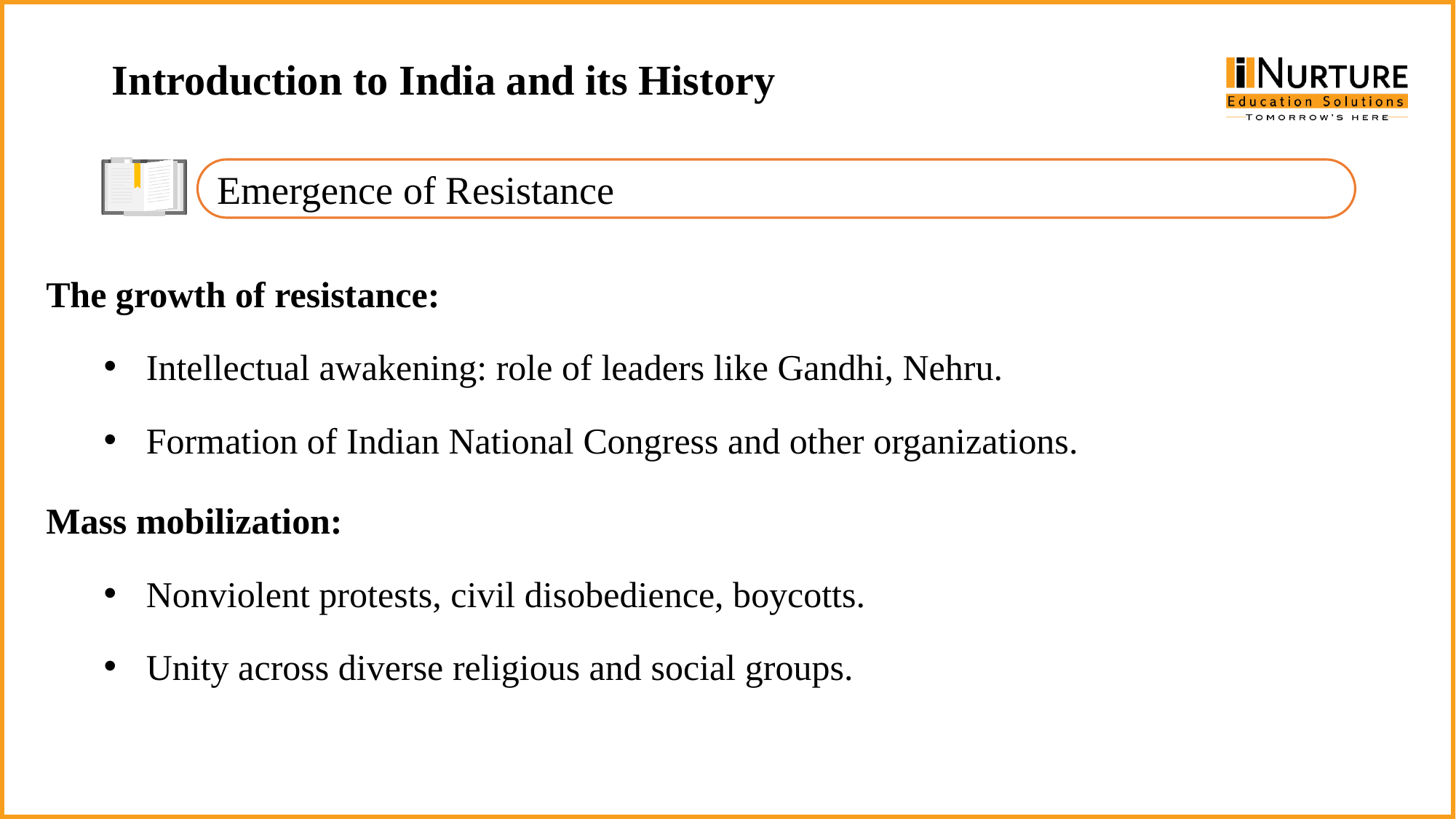

Introduction to India and its History

Emergence of Resistance

The growth of resistance:
Intellectual awakening: role of leaders like Gandhi, Nehru.
Formation of Indian National Congress and other organizations.
Mass mobilization:
Nonviolent protests, civil disobedience, boycotts.
Unity across diverse religious and social groups.